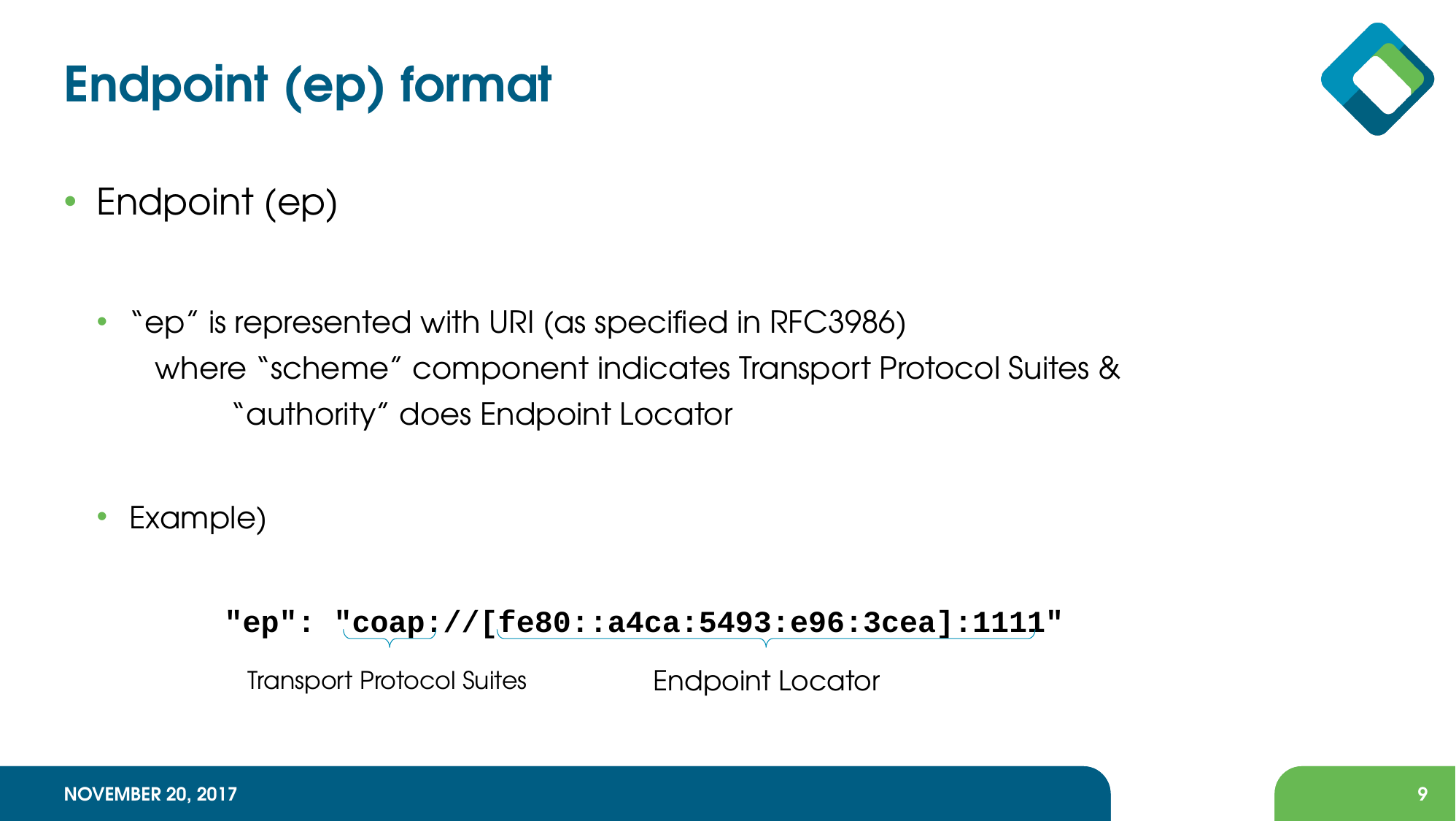

# Endpoint (ep) format
Endpoint (ep)

“ep” is represented with URI (as specified in RFC3986)
       where “scheme” component indicates Transport Protocol Suites &
                “authority” does Endpoint Locator

Example)

       "ep": "coap://[fe80::a4ca:5493:e96:3cea]:1111"

Transport Protocol Suites
Endpoint Locator
November 20, 2017
9